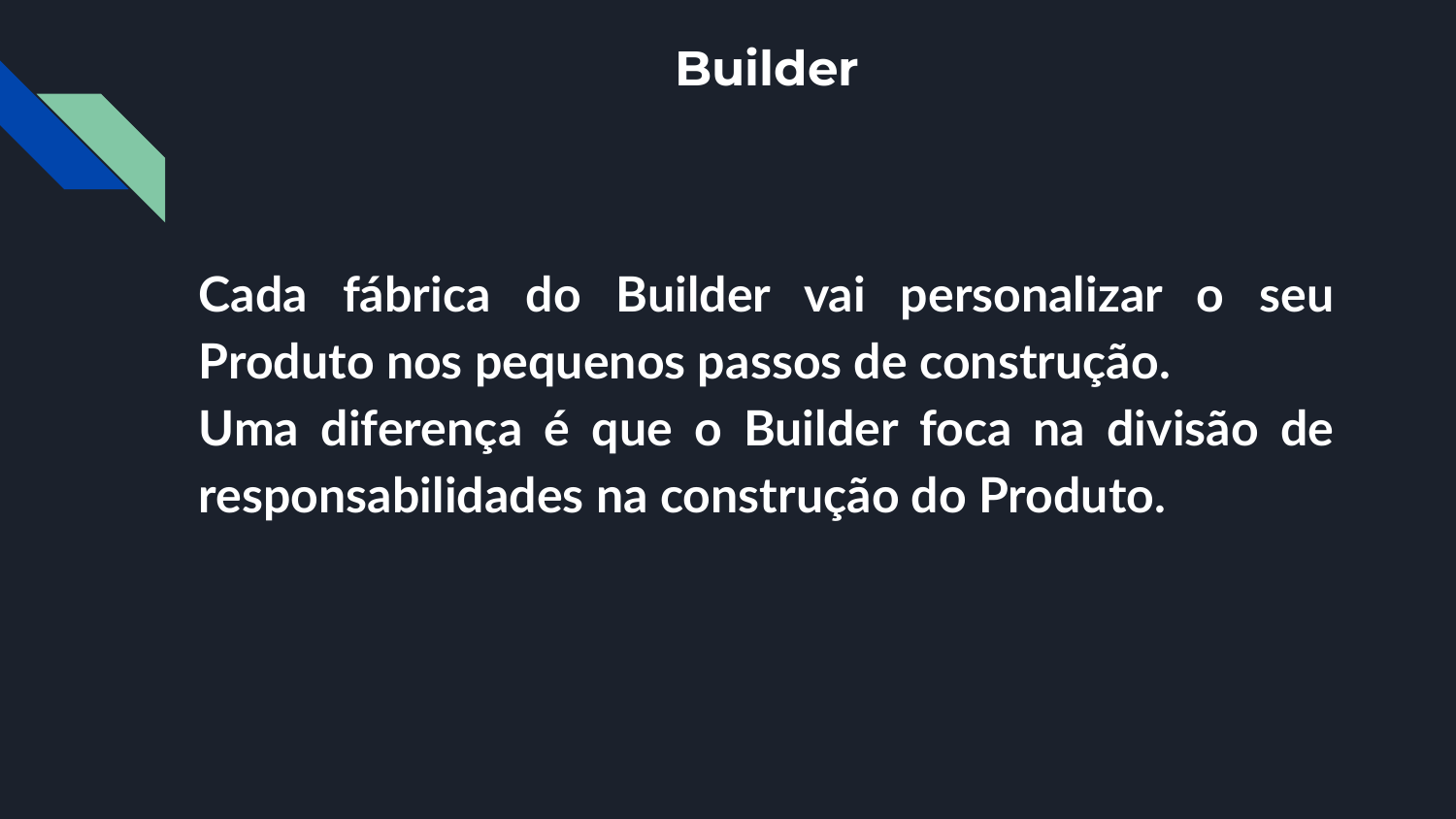

# Builder

Cada fábrica do Builder vai personalizar o seu Produto nos pequenos passos de construção.
Uma diferença é que o Builder foca na divisão de responsabilidades na construção do Produto.